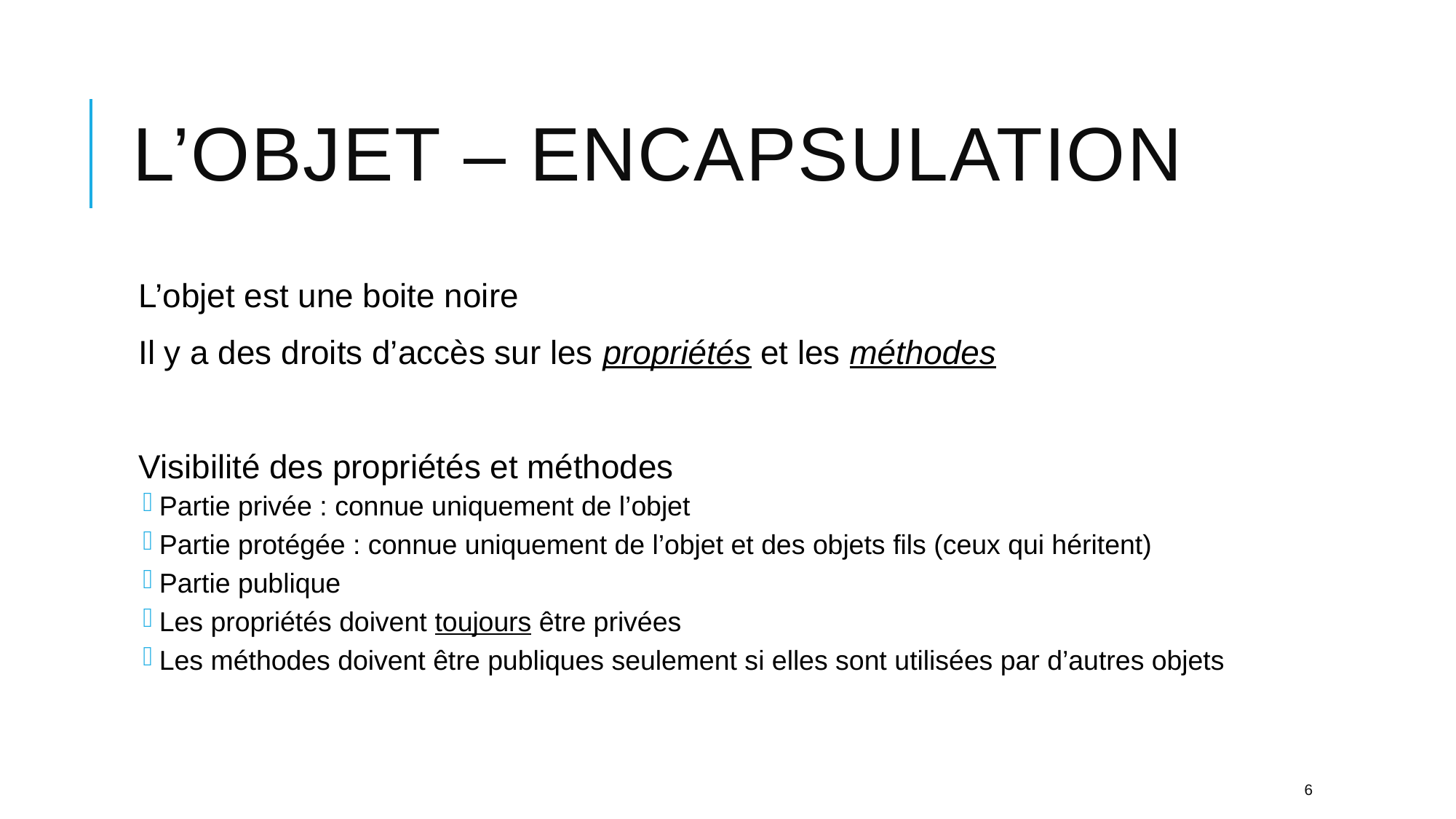

# L’Objet – Encapsulation
L’objet est une boite noire
Il y a des droits d’accès sur les propriétés et les méthodes

Visibilité des propriétés et méthodes
Partie privée : connue uniquement de l’objet
Partie protégée : connue uniquement de l’objet et des objets fils (ceux qui héritent)
Partie publique
Les propriétés doivent toujours être privées
Les méthodes doivent être publiques seulement si elles sont utilisées par d’autres objets
6